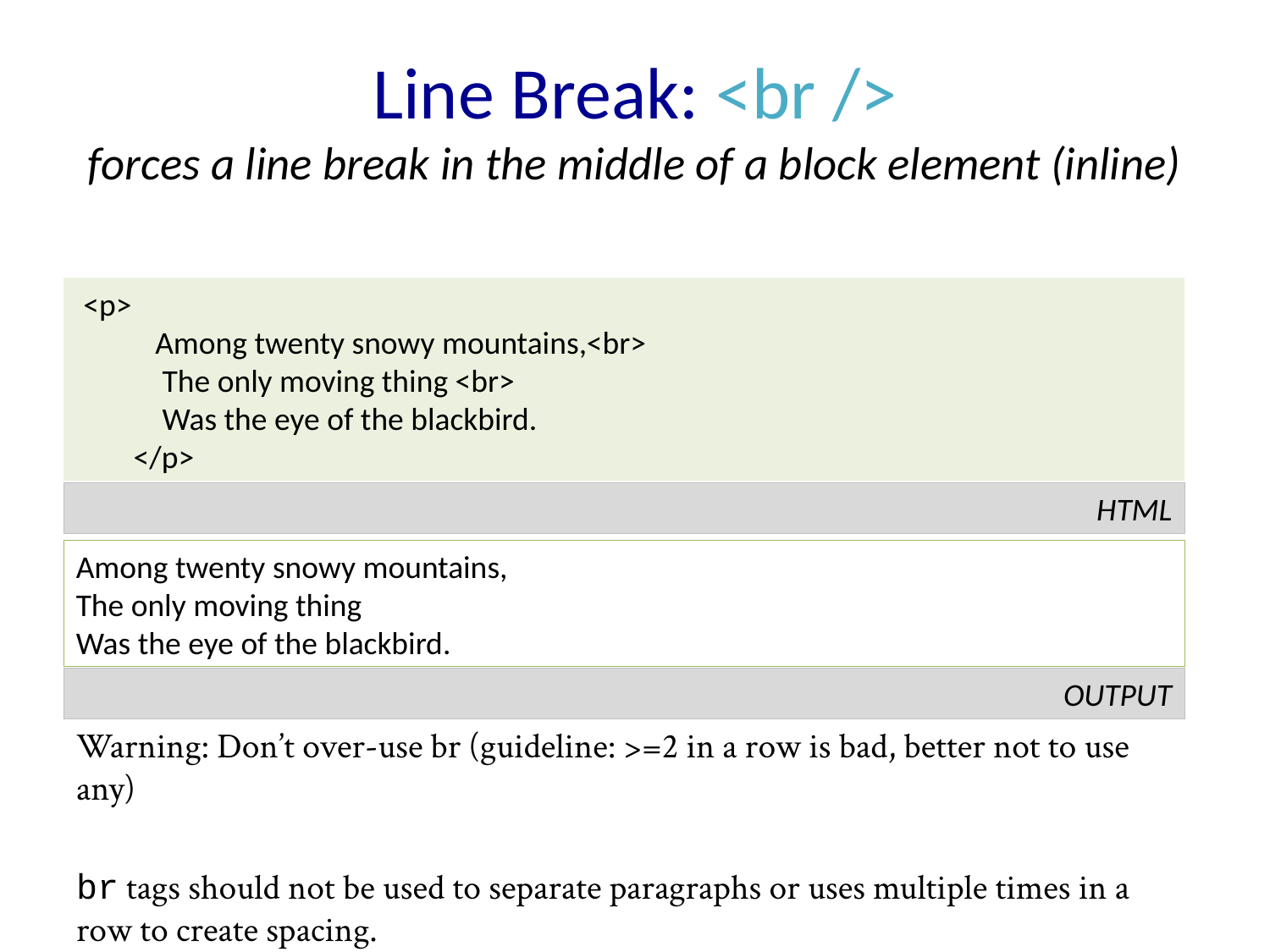

# Line Break: <br /> forces a line break in the middle of a block element (inline)
 <p>
           Among twenty snowy mountains,<br>
            The only moving thing <br>
            Was the eye of the blackbird.
        </p>
HTML
Among twenty snowy mountains,
The only moving thing
Was the eye of the blackbird.
OUTPUT
Warning: Don’t over-use br (guideline: >=2 in a row is bad, better not to use any)

br tags should not be used to separate paragraphs or uses multiple times in a row to create spacing.